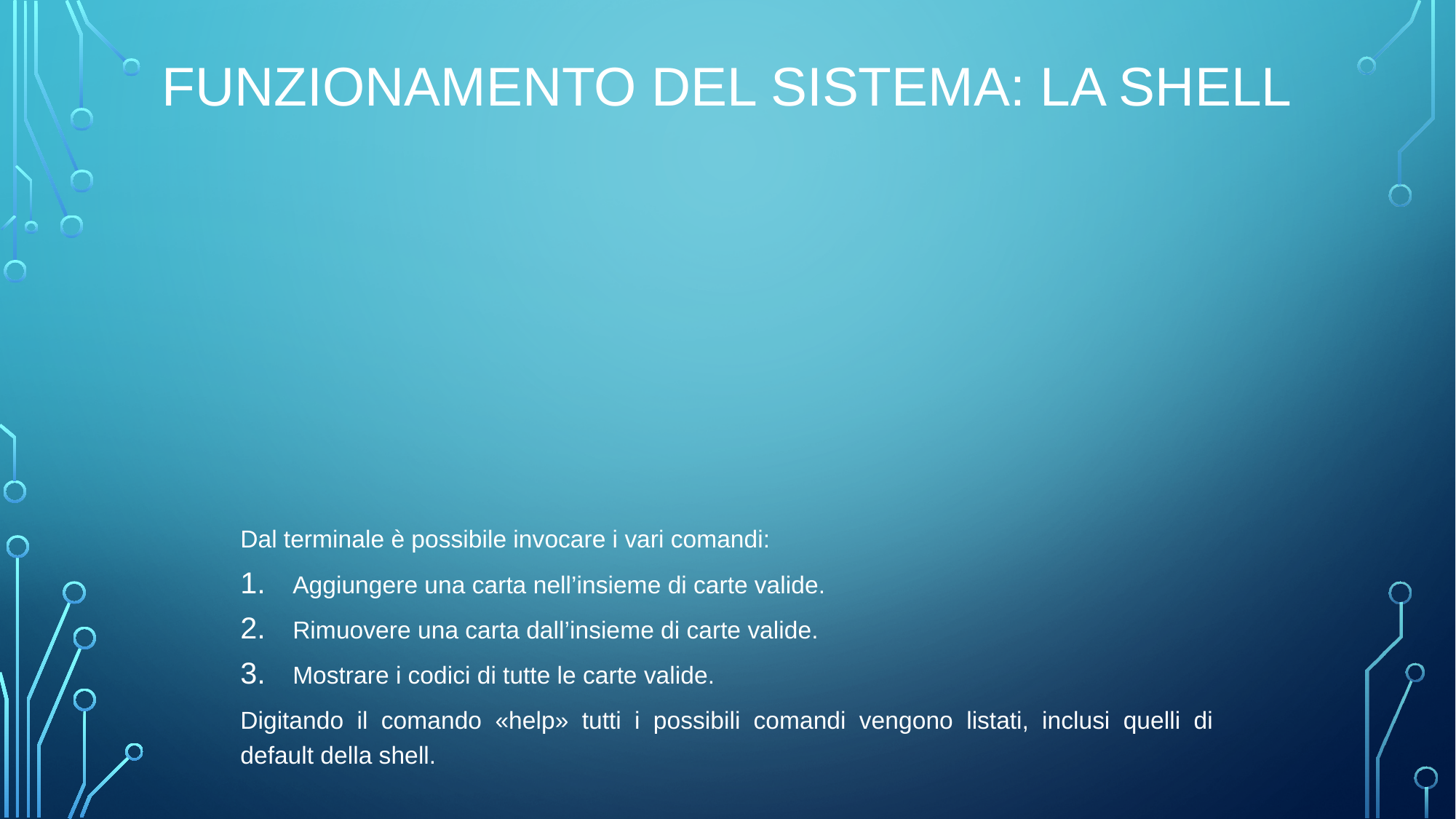

# Funzionamento del sistema: La shell
Dal terminale è possibile invocare i vari comandi:
Aggiungere una carta nell’insieme di carte valide.
Rimuovere una carta dall’insieme di carte valide.
Mostrare i codici di tutte le carte valide.
Digitando il comando «help» tutti i possibili comandi vengono listati, inclusi quelli di default della shell.